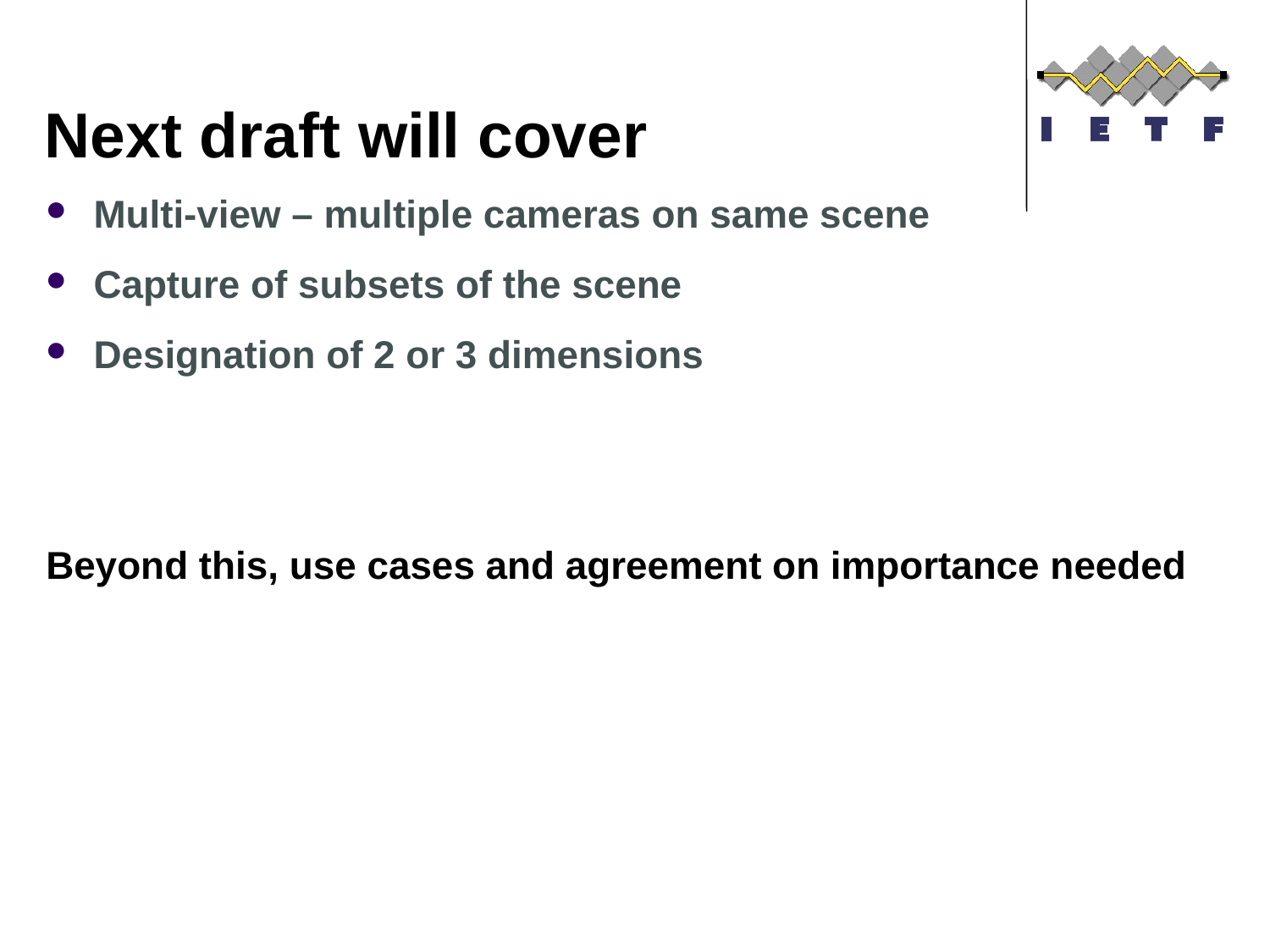

# Next draft will cover
Multi-view – multiple cameras on same scene
Capture of subsets of the scene
Designation of 2 or 3 dimensions

Beyond this, use cases and agreement on importance needed